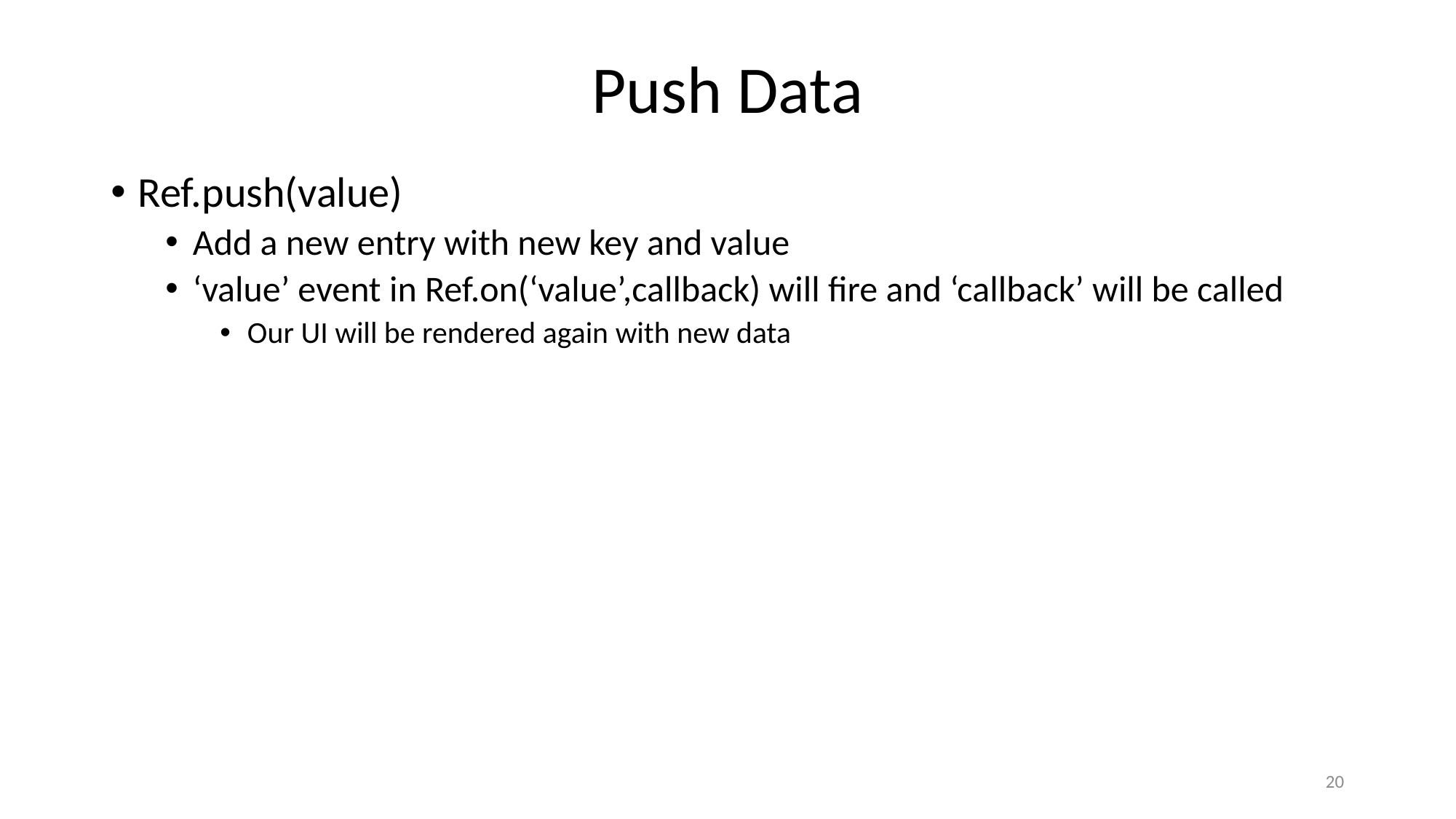

# Push Data
Ref.push(value)
Add a new entry with new key and value
‘value’ event in Ref.on(‘value’,callback) will fire and ‘callback’ will be called
Our UI will be rendered again with new data
20